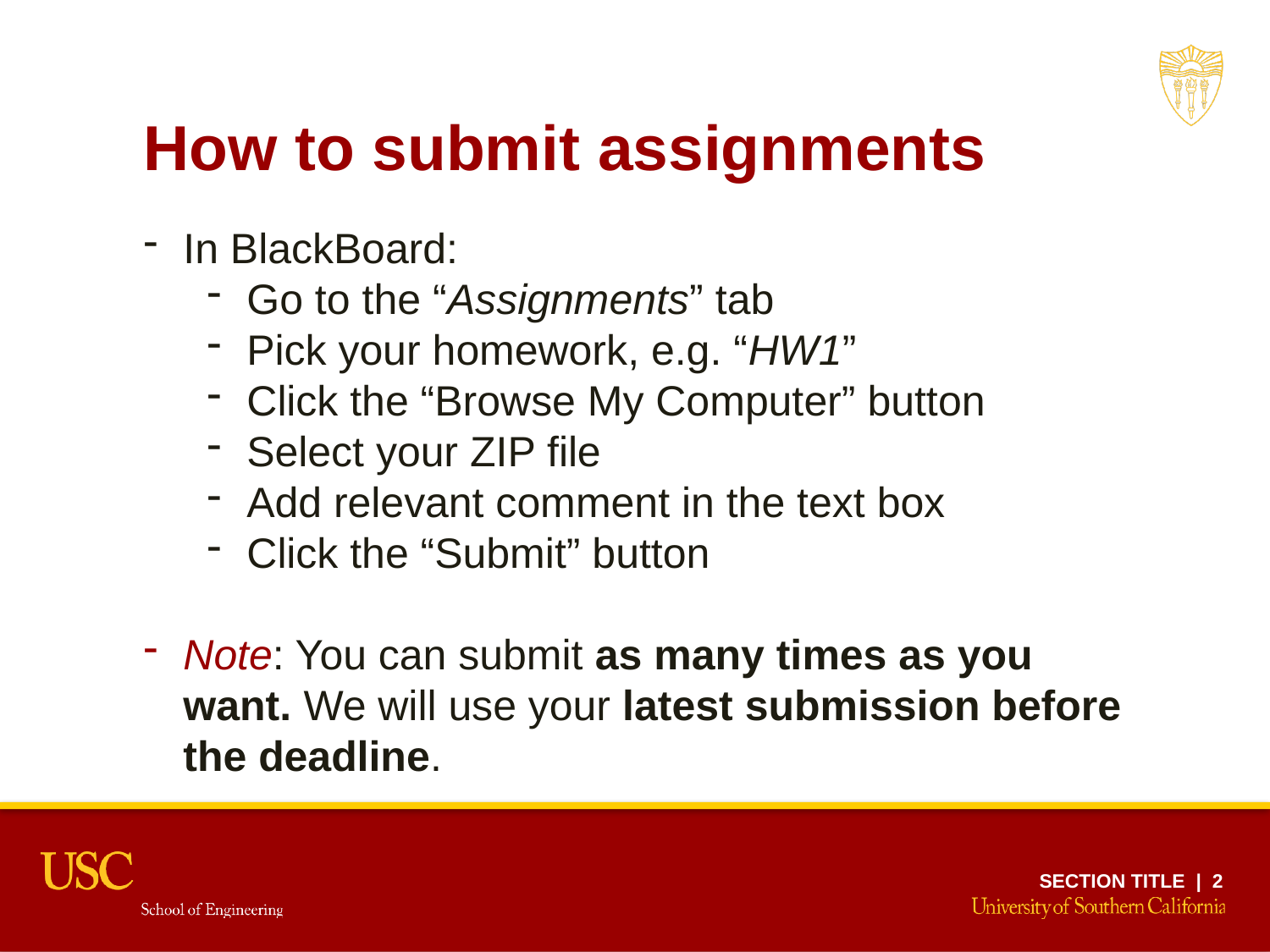

How to submit assignments

In BlackBoard:
Go to the “Assignments” tab
Pick your homework, e.g. “HW1”
Click the “Browse My Computer” button
Select your ZIP file
Add relevant comment in the text box
Click the “Submit” button

Note: You can submit as many times as you want. We will use your latest submission before the deadline.

SECTION TITLE  |  2